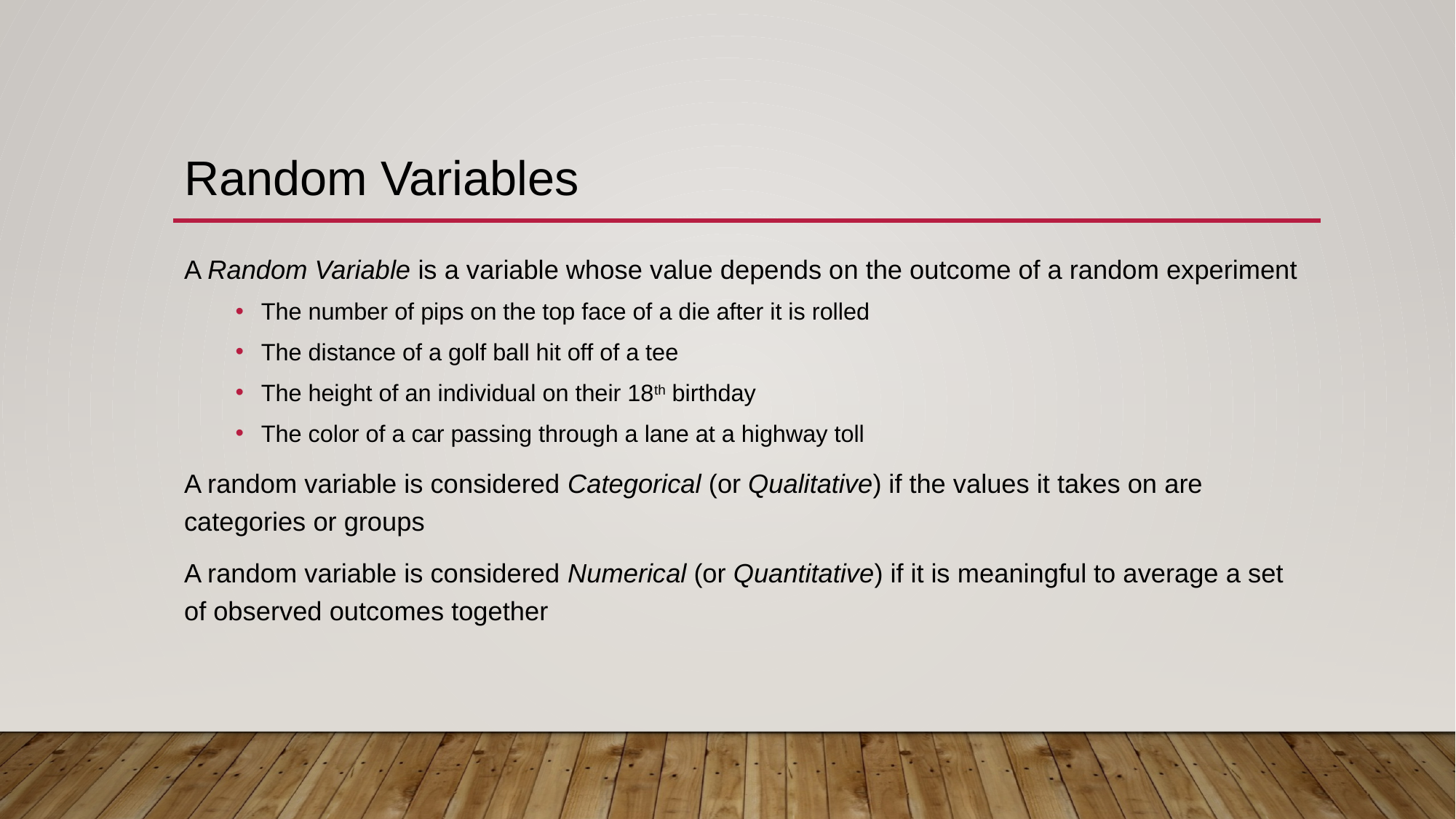

# Random Variables
A Random Variable is a variable whose value depends on the outcome of a random experiment
The number of pips on the top face of a die after it is rolled
The distance of a golf ball hit off of a tee
The height of an individual on their 18th birthday
The color of a car passing through a lane at a highway toll
A random variable is considered Categorical (or Qualitative) if the values it takes on are categories or groups
A random variable is considered Numerical (or Quantitative) if it is meaningful to average a set of observed outcomes together